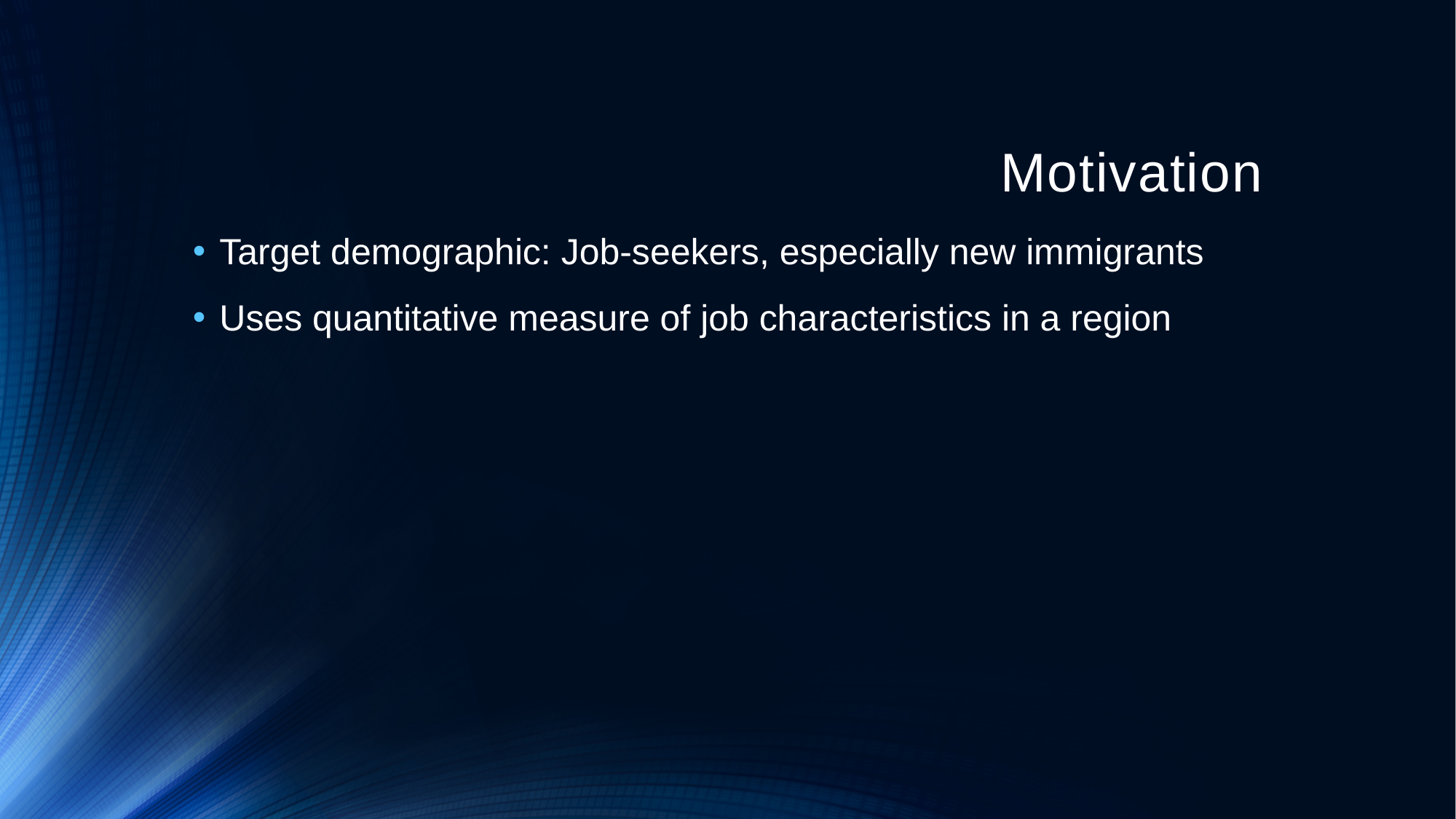

# Motivation
Target demographic: Job-seekers, especially new immigrants
Uses quantitative measure of job characteristics in a region